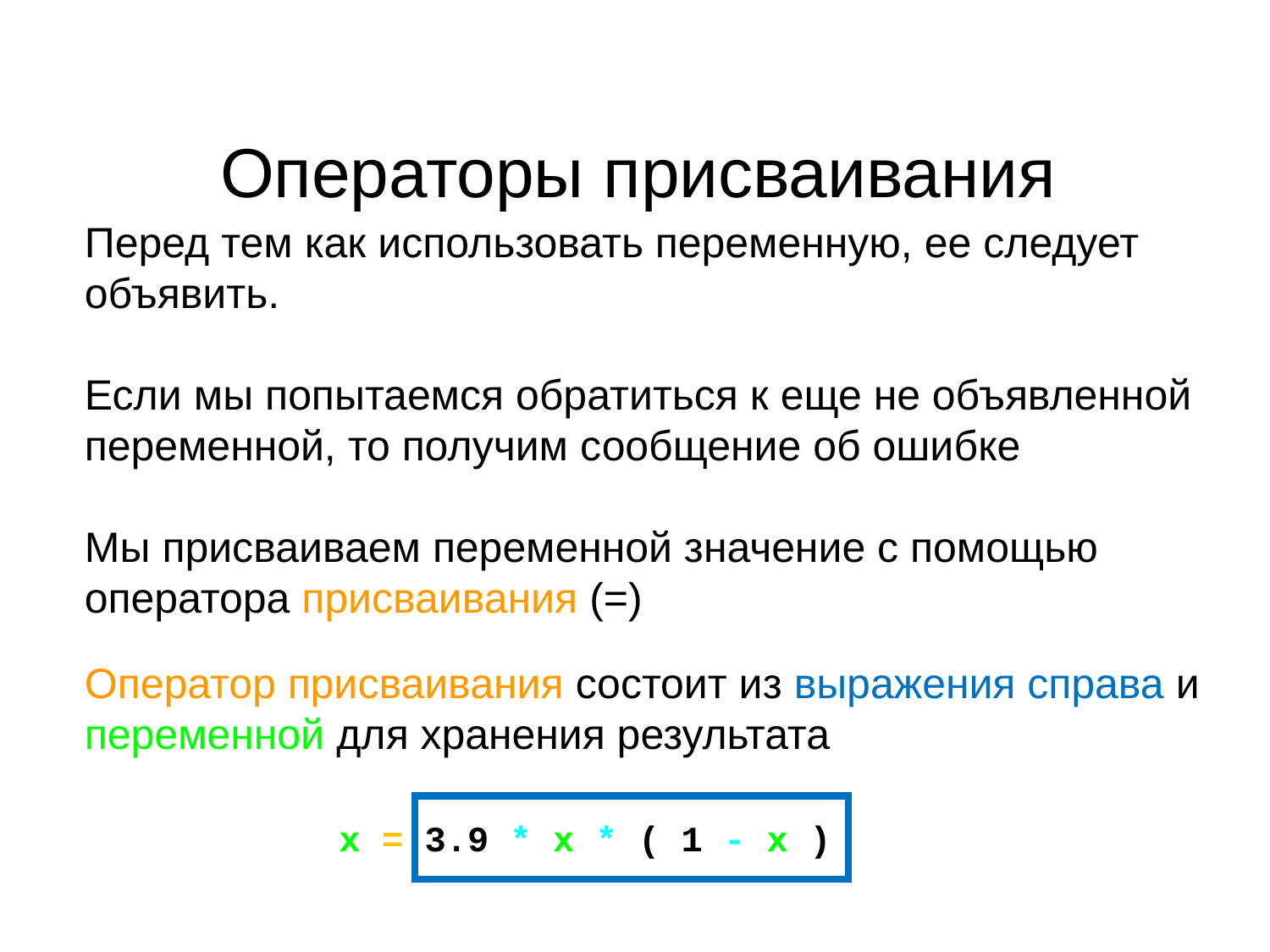

# Операторы присваивания

Перед тем как использовать переменную, ее следует объявить.

Если мы попытаемся обратиться к еще не объявленной переменной, то получим сообщение об ошибке

Мы присваиваем переменной значение с помощью оператора присваивания (=)
Оператор присваивания состоит из выражения справа и переменной для хранения результата

x = 3.9 * x * ( 1 - x )